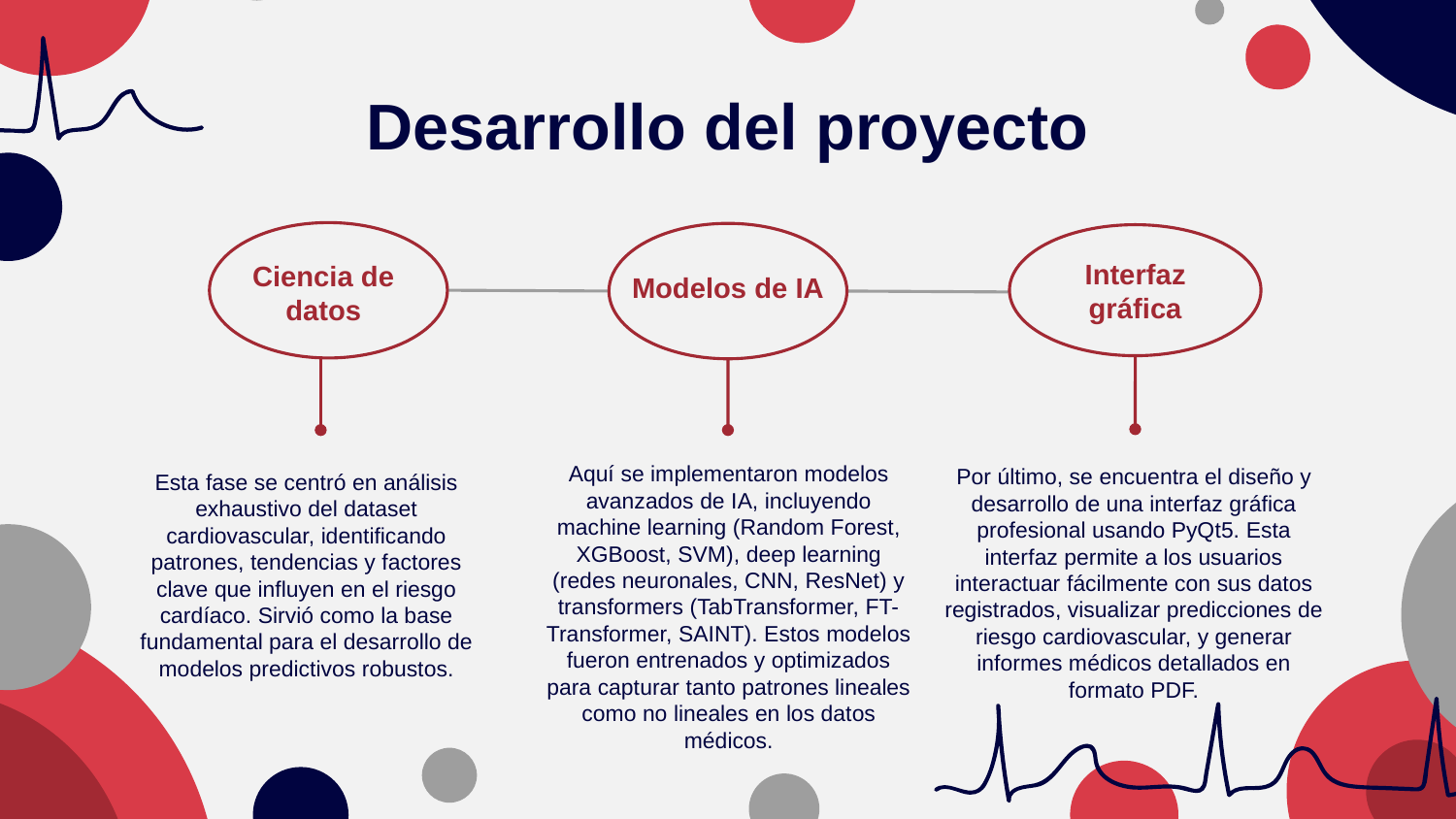

# Desarrollo del proyecto

Modelos de IA
Interfaz gráfica
Ciencia de datos
Esta fase se centró en análisis exhaustivo del dataset cardiovascular, identificando patrones, tendencias y factores clave que influyen en el riesgo cardíaco. Sirvió como la base fundamental para el desarrollo de modelos predictivos robustos.
Por último, se encuentra el diseño y desarrollo de una interfaz gráfica profesional usando PyQt5. Esta interfaz permite a los usuarios interactuar fácilmente con sus datos registrados, visualizar predicciones de riesgo cardiovascular, y generar informes médicos detallados en formato PDF.
Aquí se implementaron modelos avanzados de IA, incluyendo machine learning (Random Forest, XGBoost, SVM), deep learning (redes neuronales, CNN, ResNet) y transformers (TabTransformer, FT-Transformer, SAINT). Estos modelos fueron entrenados y optimizados para capturar tanto patrones lineales como no lineales en los datos médicos.